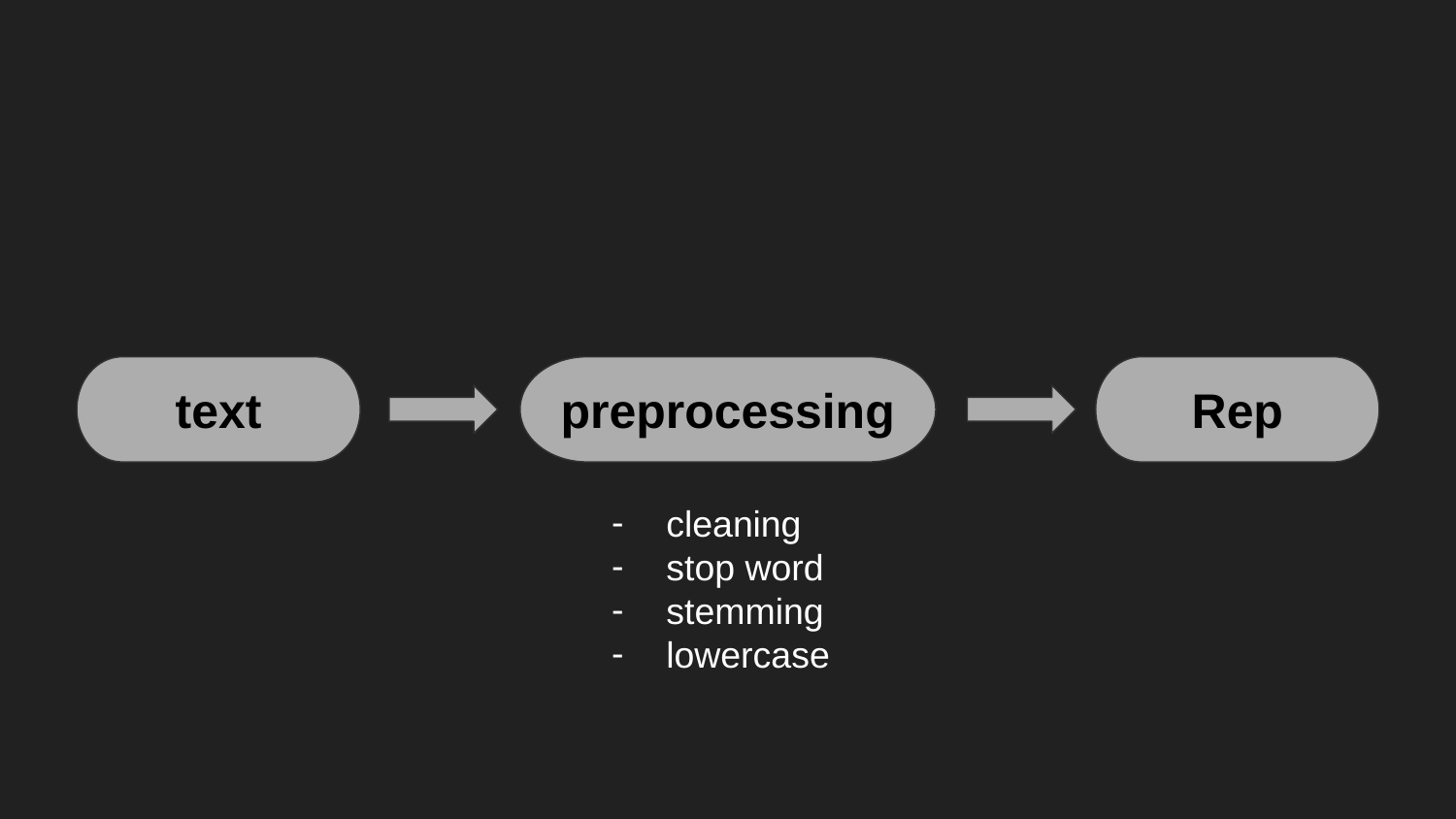

preprocessing
text
Rep

cleaning
stop word
stemming
lowercase